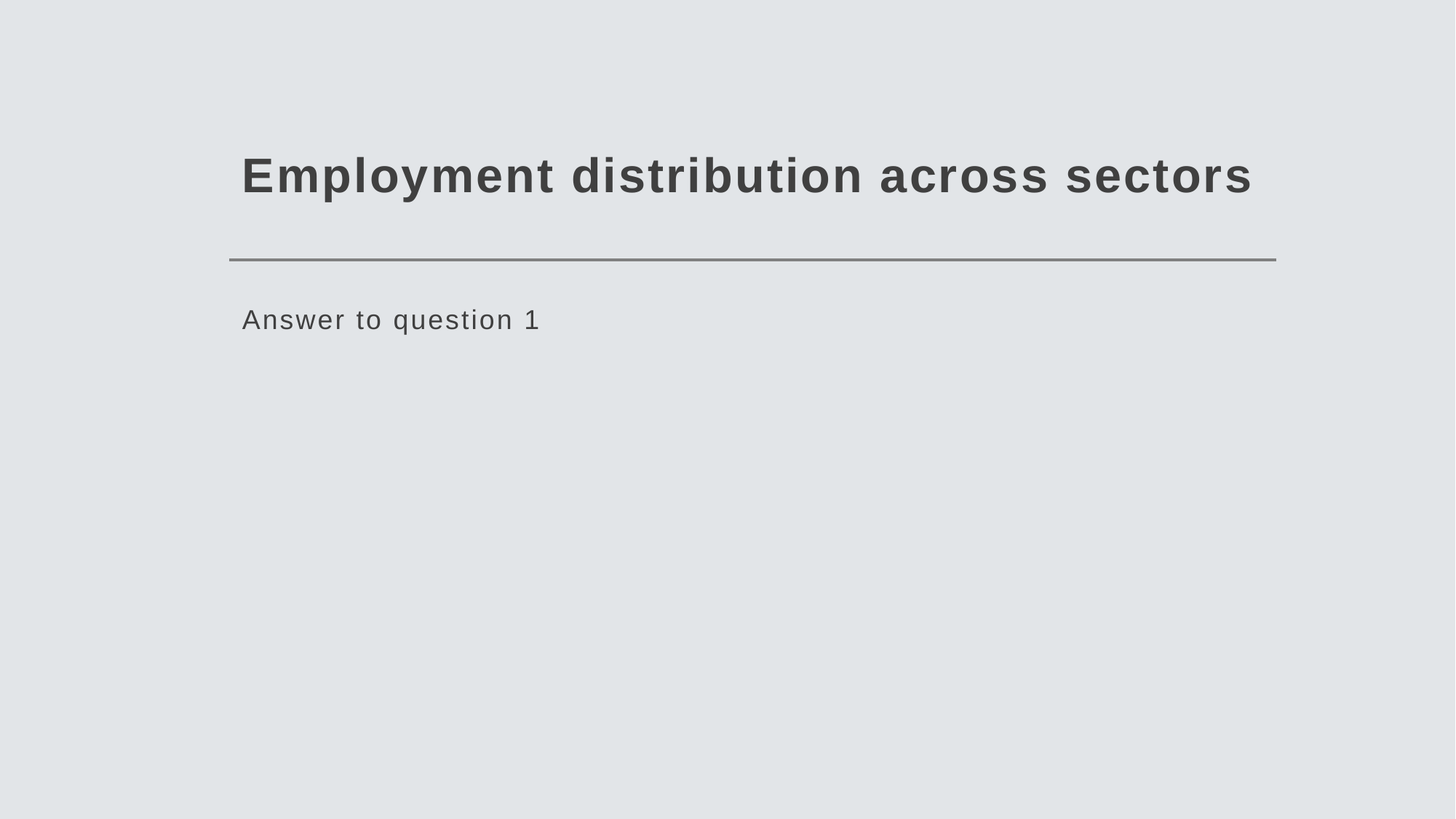

# Employment distribution across sectors
Answer to question 1